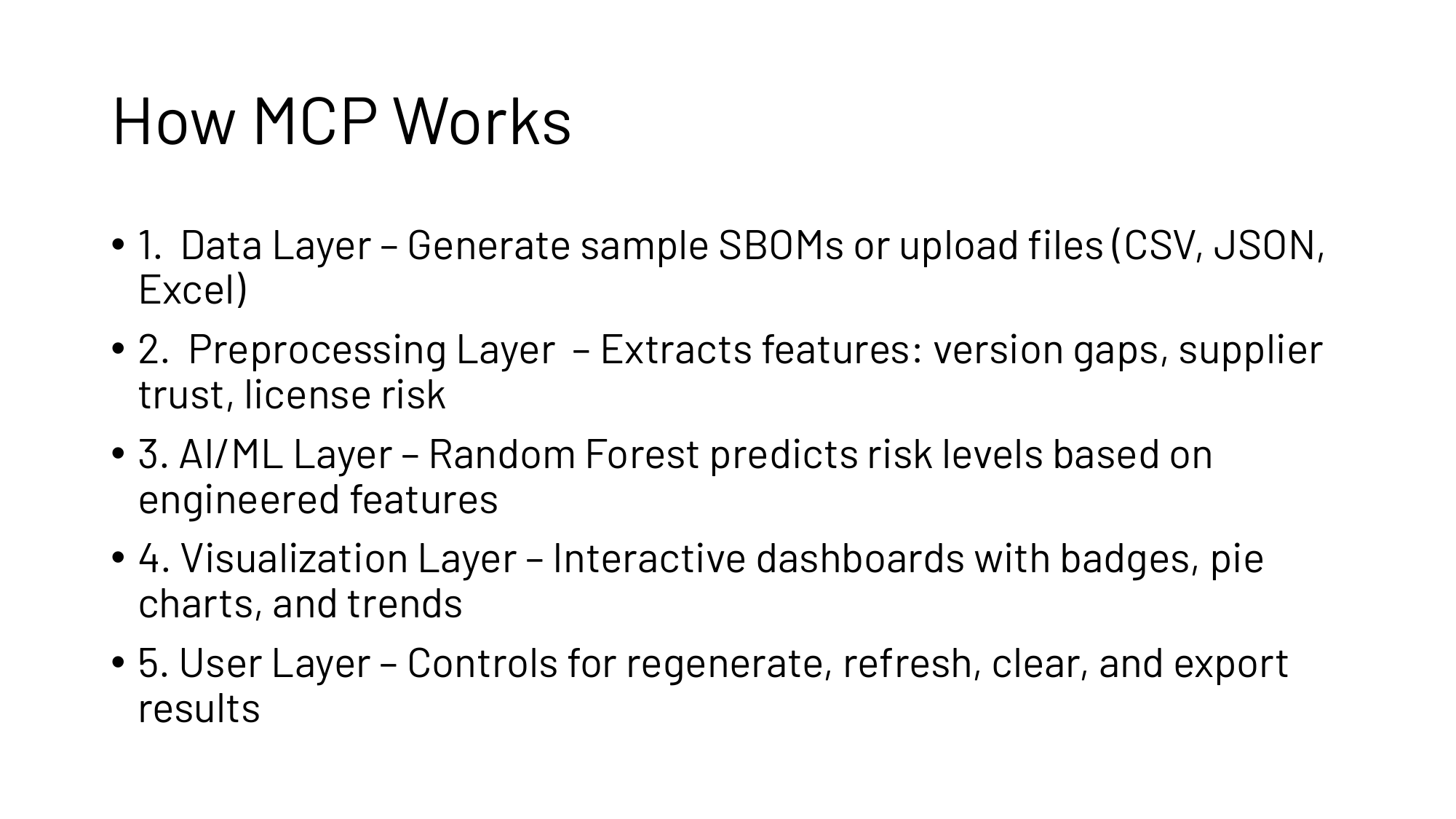

# How MCP Works
1.  Data Layer – Generate sample SBOMs or upload files (CSV, JSON, Excel)
2.  Preprocessing Layer  – Extracts features: version gaps, supplier trust, license risk
3. AI/ML Layer – Random Forest predicts risk levels based on engineered features
4. Visualization Layer – Interactive dashboards with badges, pie charts, and trends
5. User Layer – Controls for regenerate, refresh, clear, and export results